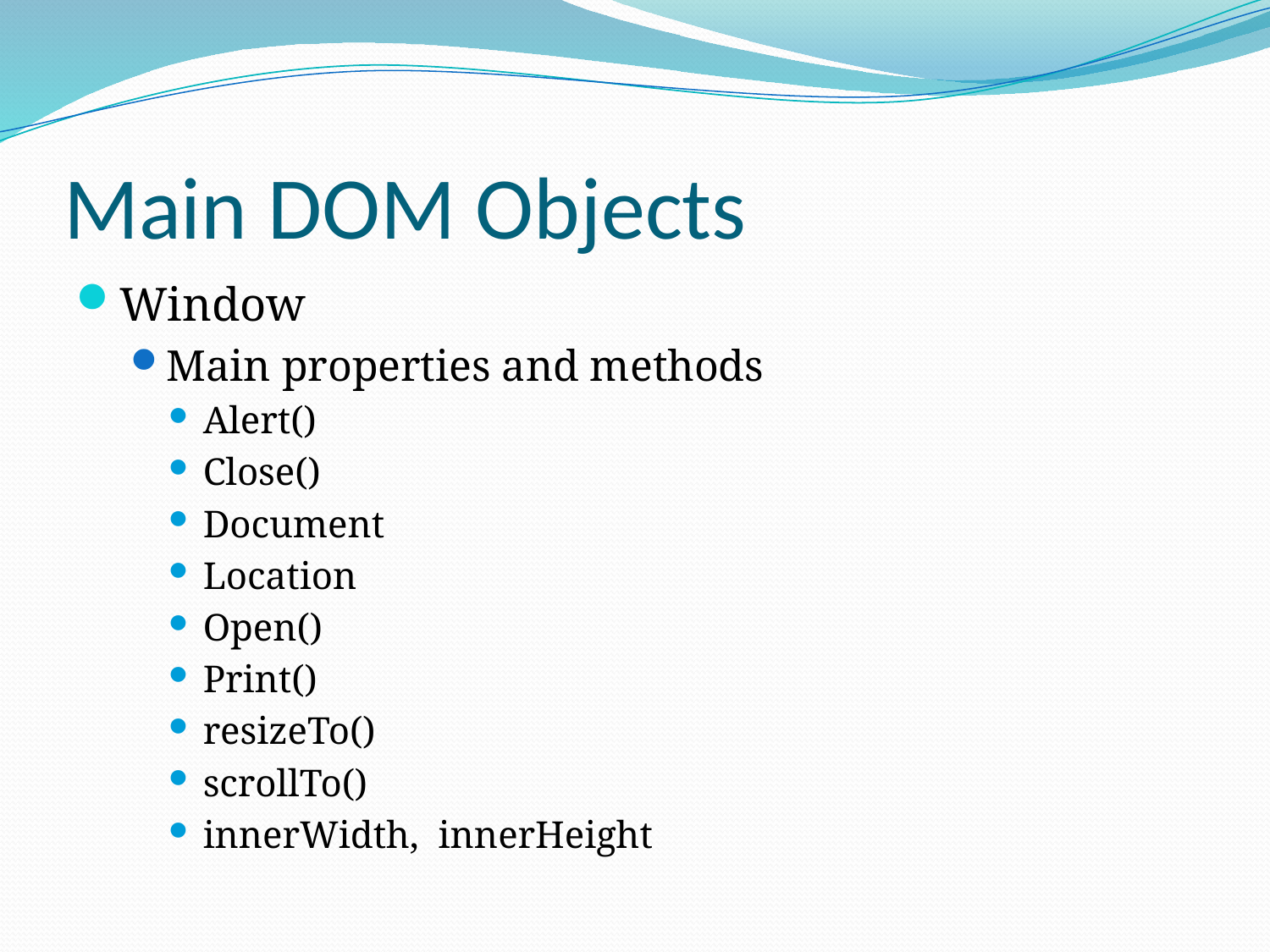

# Main DOM Objects
Window
Main properties and methods
Alert()
Close()
Document
Location
Open()
Print()
resizeTo()
scrollTo()
innerWidth,  innerHeight